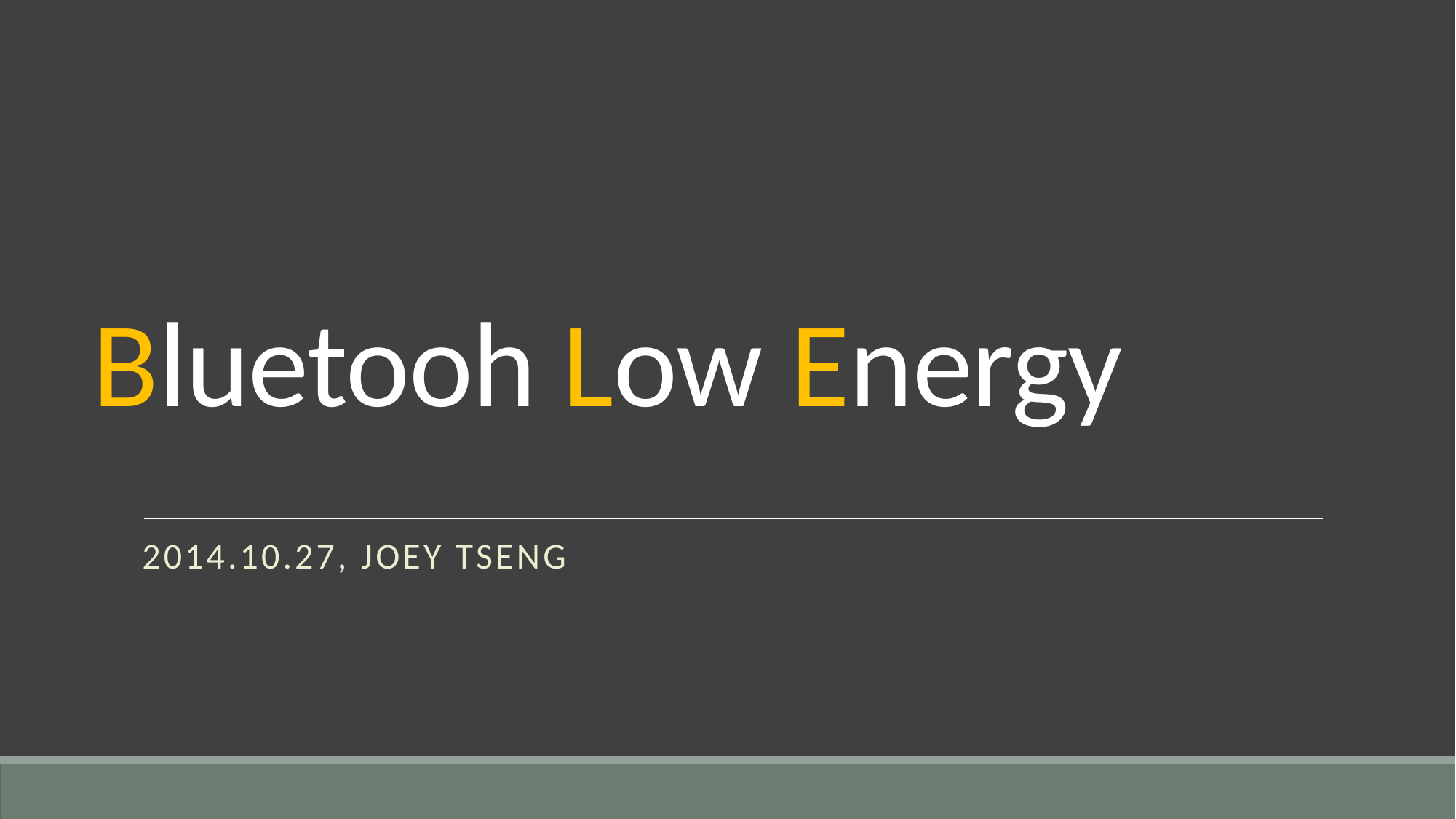

# Bluetooh Low Energy
2014.10.27, joey tseng